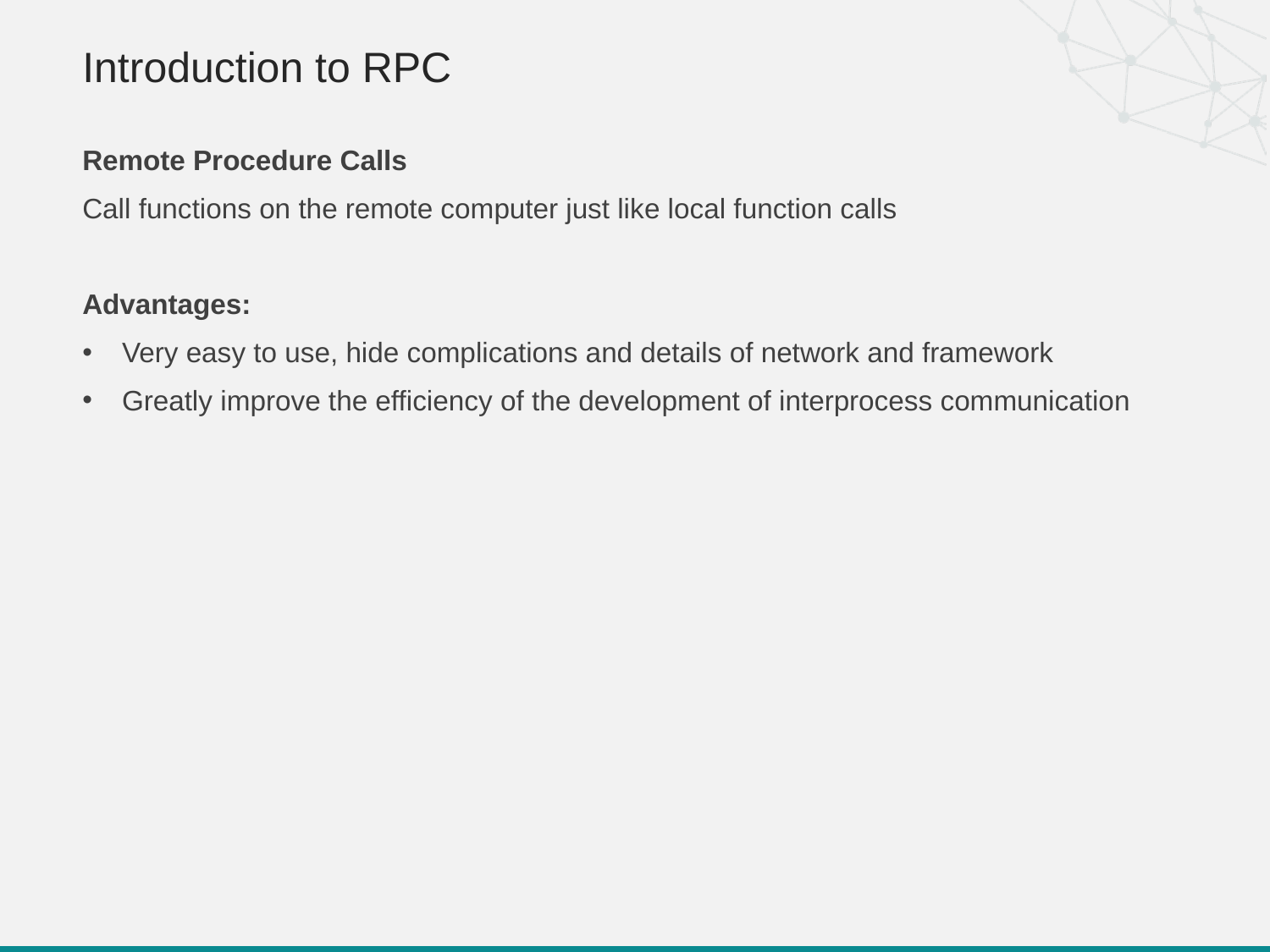

# Introduction to RPC
Remote Procedure Calls
Call functions on the remote computer just like local function calls

Advantages:
Very easy to use, hide complications and details of network and framework
Greatly improve the efficiency of the development of interprocess communication